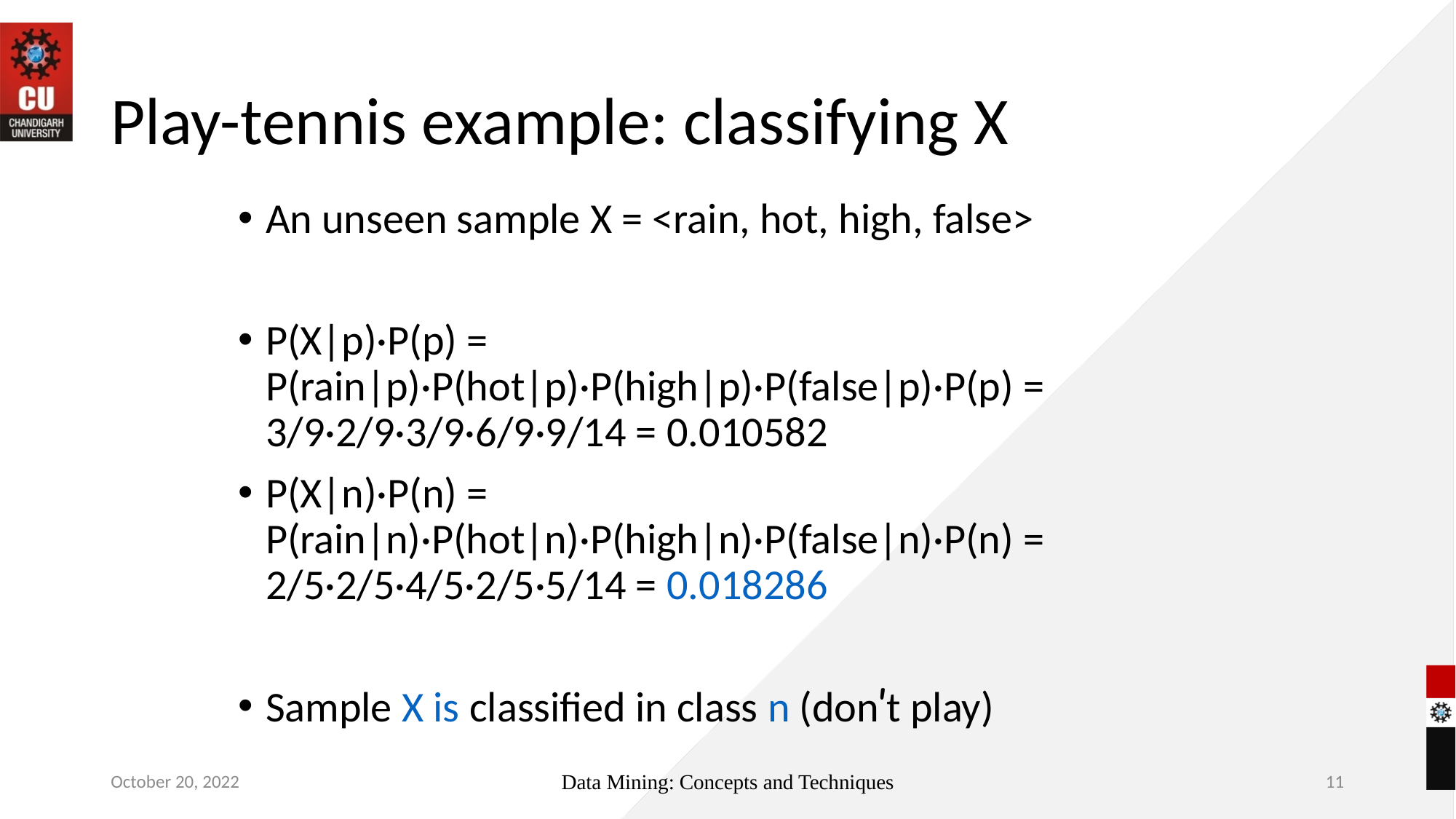

# Play-tennis example: classifying X
An unseen sample X = <rain, hot, high, false>

P(X|p)·P(p) =
P(rain|p)·P(hot|p)·P(high|p)·P(false|p)·P(p) = 3/9·2/9·3/9·6/9·9/14 = 0.010582
P(X|n)·P(n) =
P(rain|n)·P(hot|n)·P(high|n)·P(false|n)·P(n) = 2/5·2/5·4/5·2/5·5/14 = 0.018286

Sample X is classified in class n (don’t play)

October 20, 2022
Data Mining: Concepts and Techniques
11